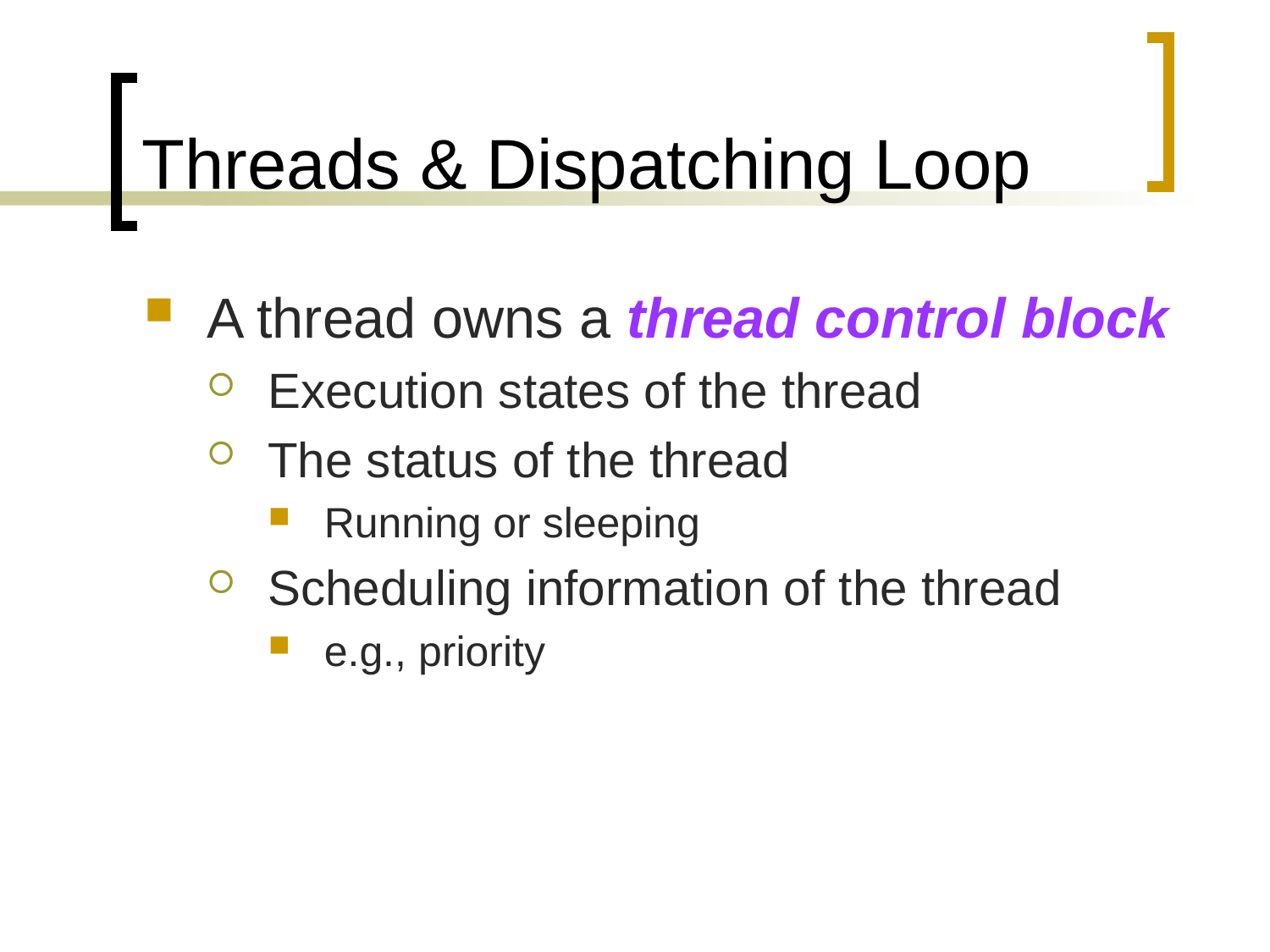

# Threads & Dispatching Loop
A thread owns a thread control block
Execution states of the thread
The status of the thread
Running or sleeping
Scheduling information of the thread
e.g., priority